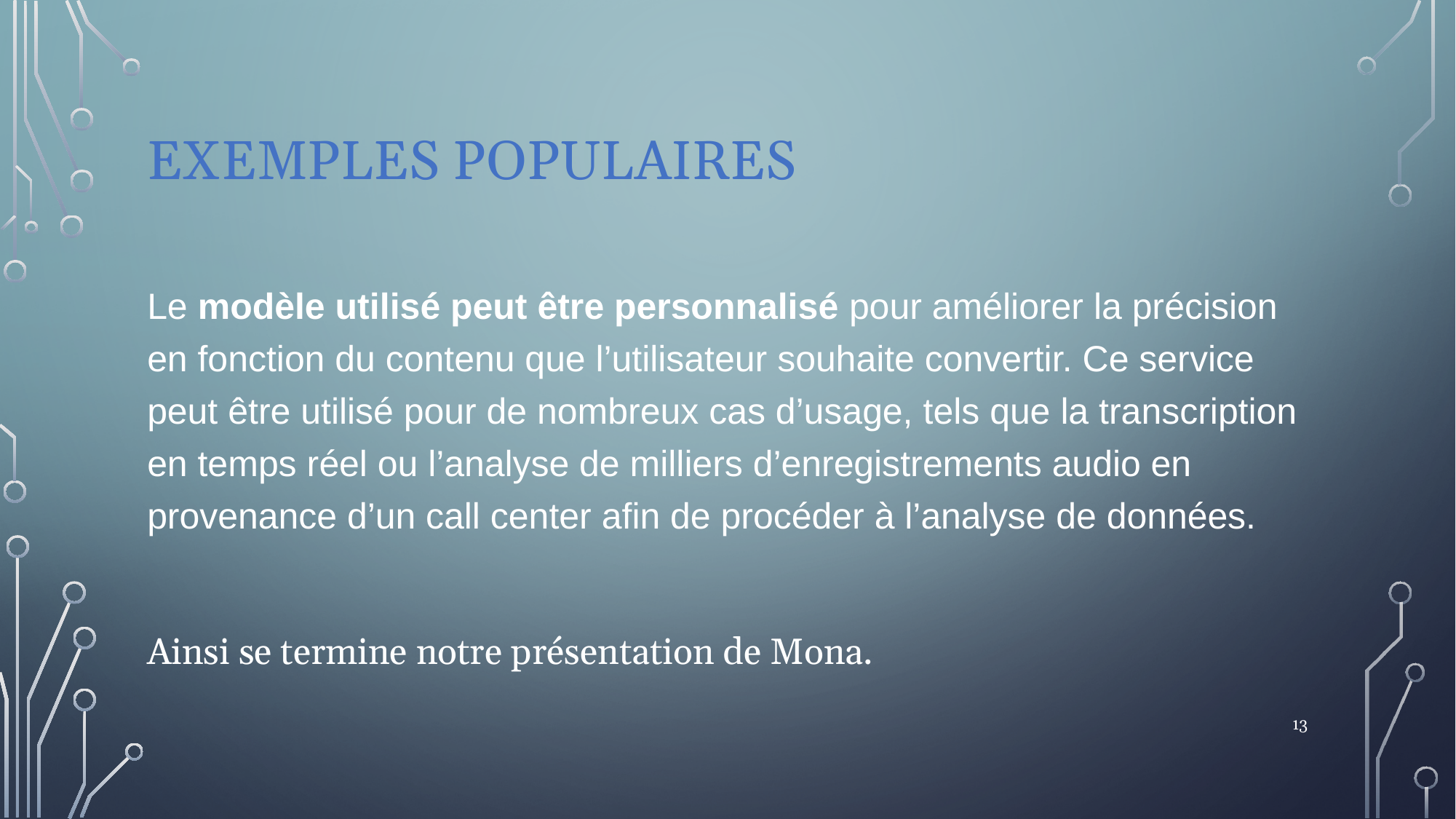

# exemples populaires
Le modèle utilisé peut être personnalisé pour améliorer la précision en fonction du contenu que l’utilisateur souhaite convertir. Ce service peut être utilisé pour de nombreux cas d’usage, tels que la transcription en temps réel ou l’analyse de milliers d’enregistrements audio en provenance d’un call center afin de procéder à l’analyse de données.

Ainsi se termine notre présentation de Mona.

13